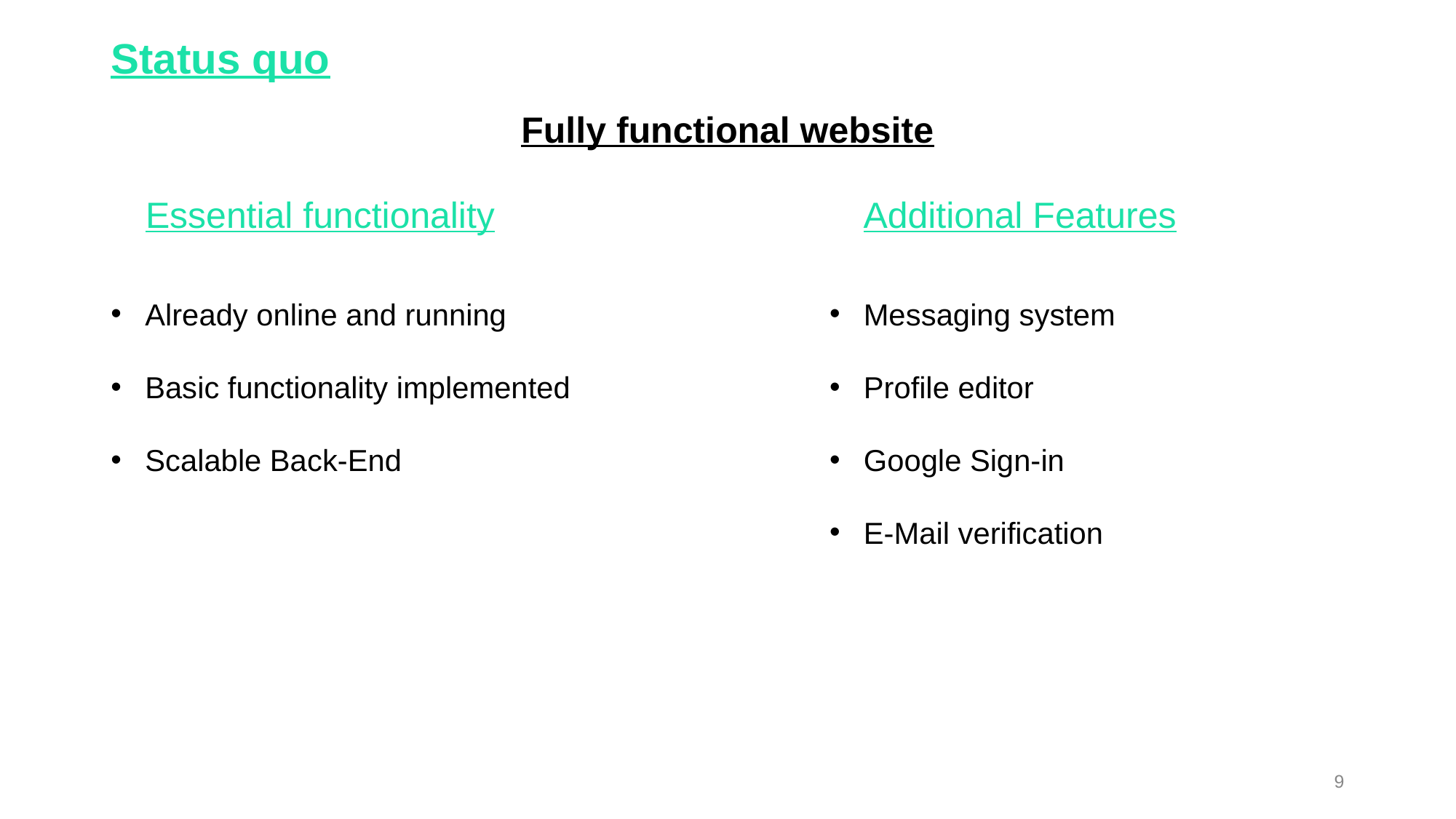

Status quo
Fully functional website
Essential functionality
Additional Features
Already online and running
Basic functionality implemented
Scalable Back-End

Messaging system
Profile editor
Google Sign-in
E-Mail verification
9